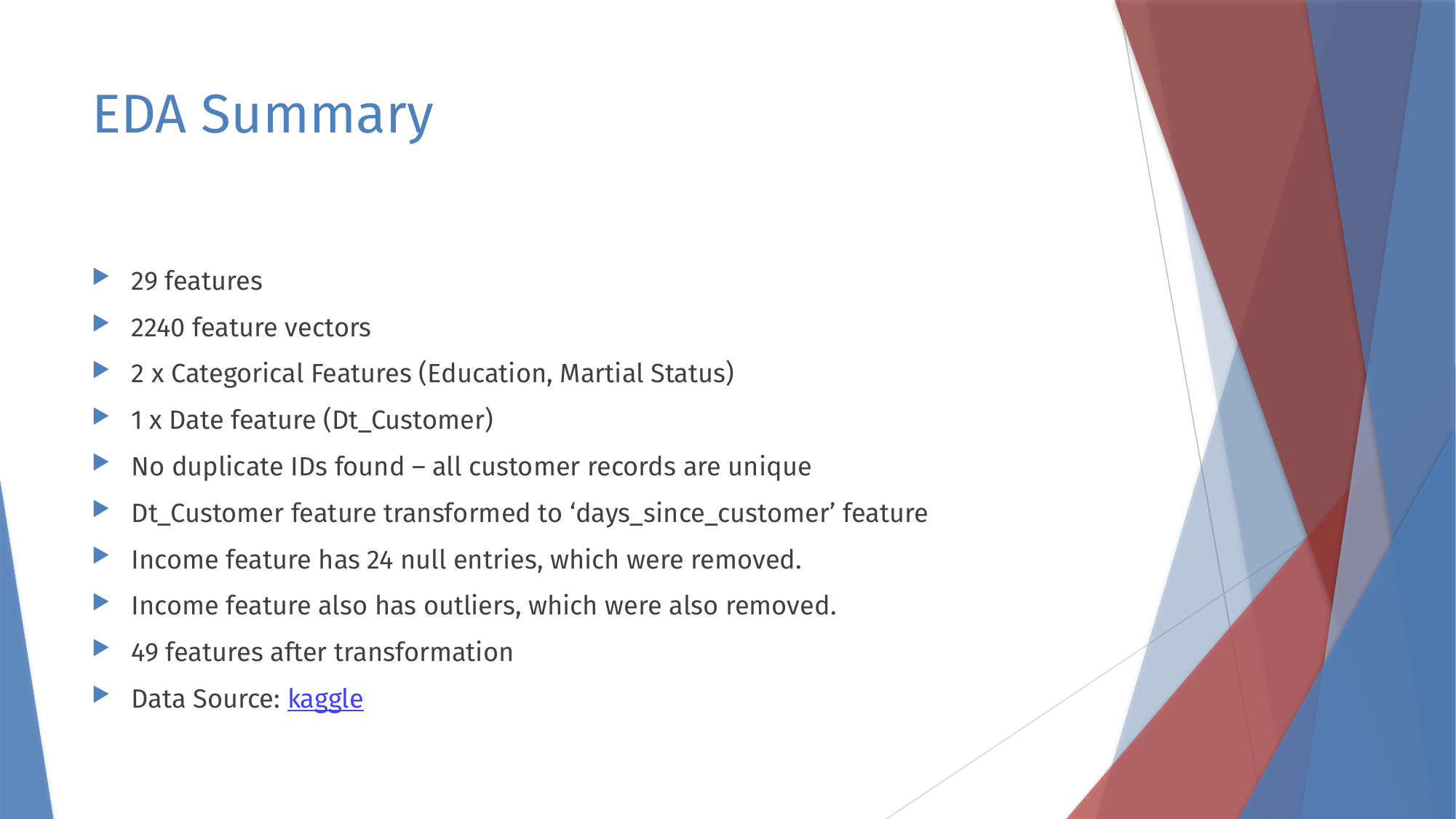

# EDA Summary
29 features
2240 feature vectors
2 x Categorical Features (Education, Martial Status)
1 x Date feature (Dt_Customer)
No duplicate IDs found – all customer records are unique
Dt_Customer feature transformed to ‘days_since_customer’ feature
Income feature has 24 null entries, which were removed.
Income feature also has outliers, which were also removed.
49 features after transformation
Data Source: kaggle